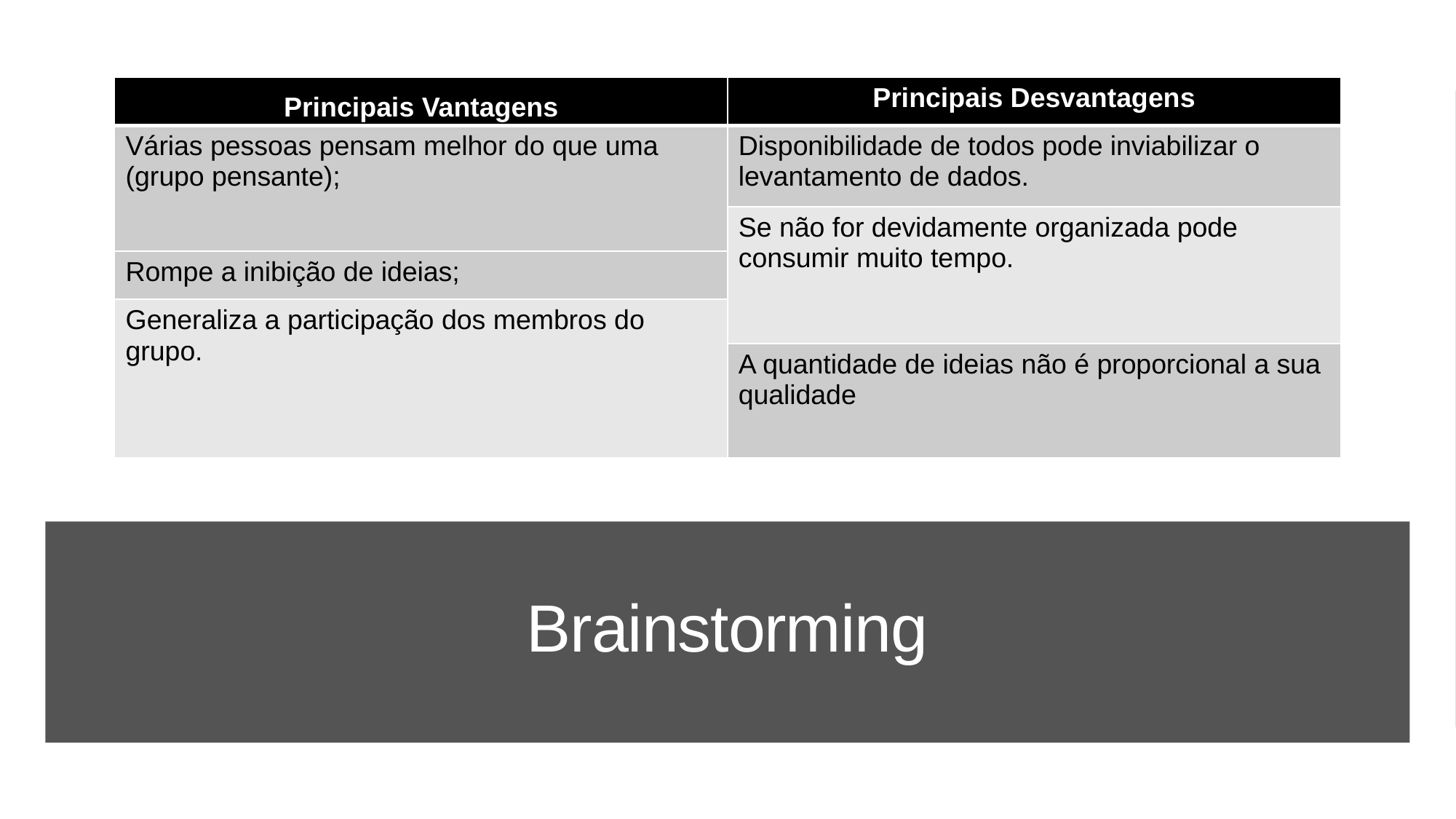

| Principais Vantagens | Principais Desvantagens |
| --- | --- |
| Várias pessoas pensam melhor do que uma (grupo pensante); | Disponibilidade de todos pode inviabilizar o levantamento de dados. |
|  | Se não for devidamente organizada pode consumir muito tempo. |
| Rompe a inibição de ideias; |  |
| Generaliza a participação dos membros do grupo. |  |
|  | A quantidade de ideias não é proporcional a sua qualidade |

# Brainstorming